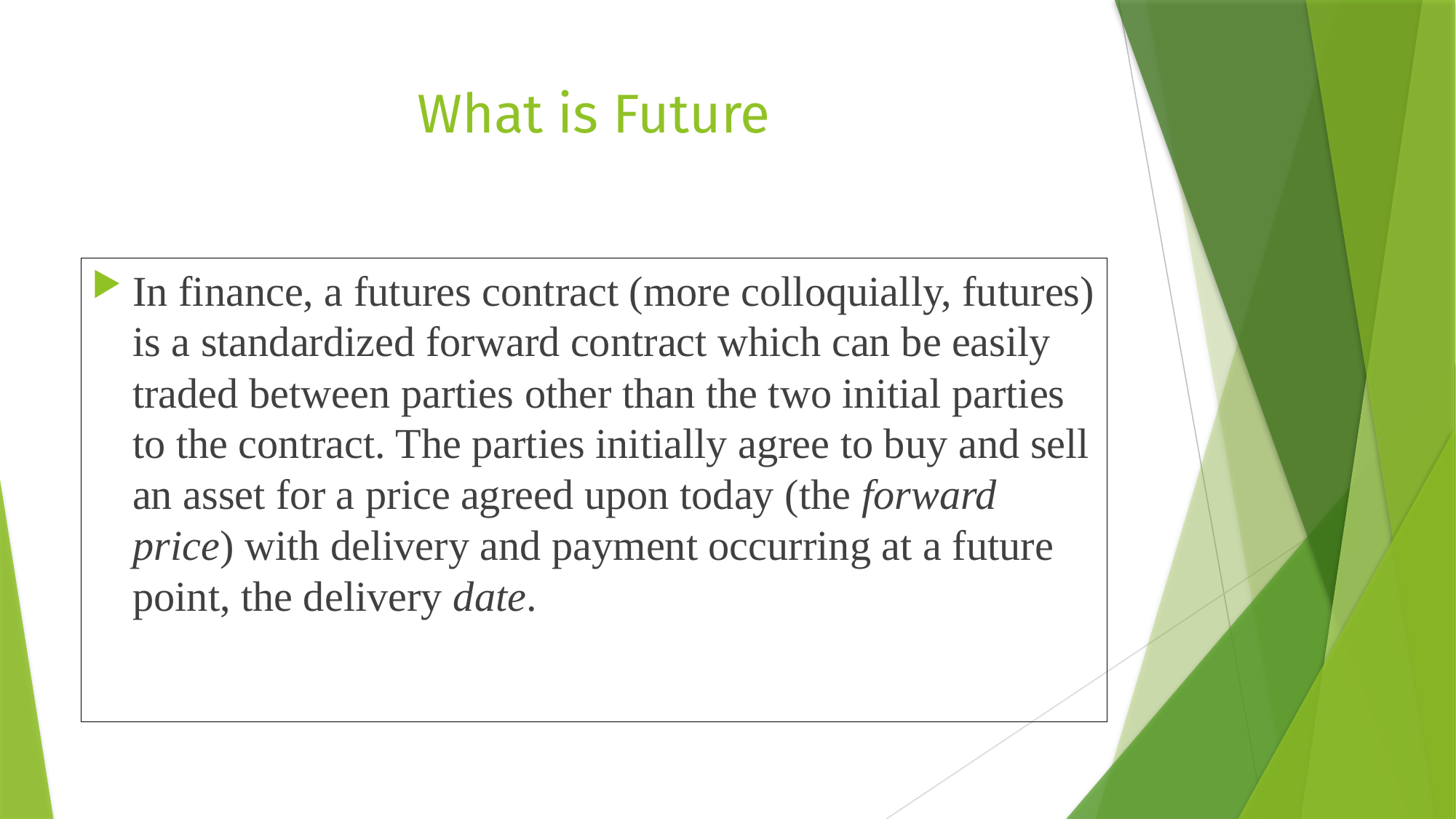

# What is Future
In finance, a futures contract (more colloquially, futures) is a standardized forward contract which can be easily traded between parties other than the two initial parties to the contract. The parties initially agree to buy and sell an asset for a price agreed upon today (the forward price) with delivery and payment occurring at a future point, the delivery date.